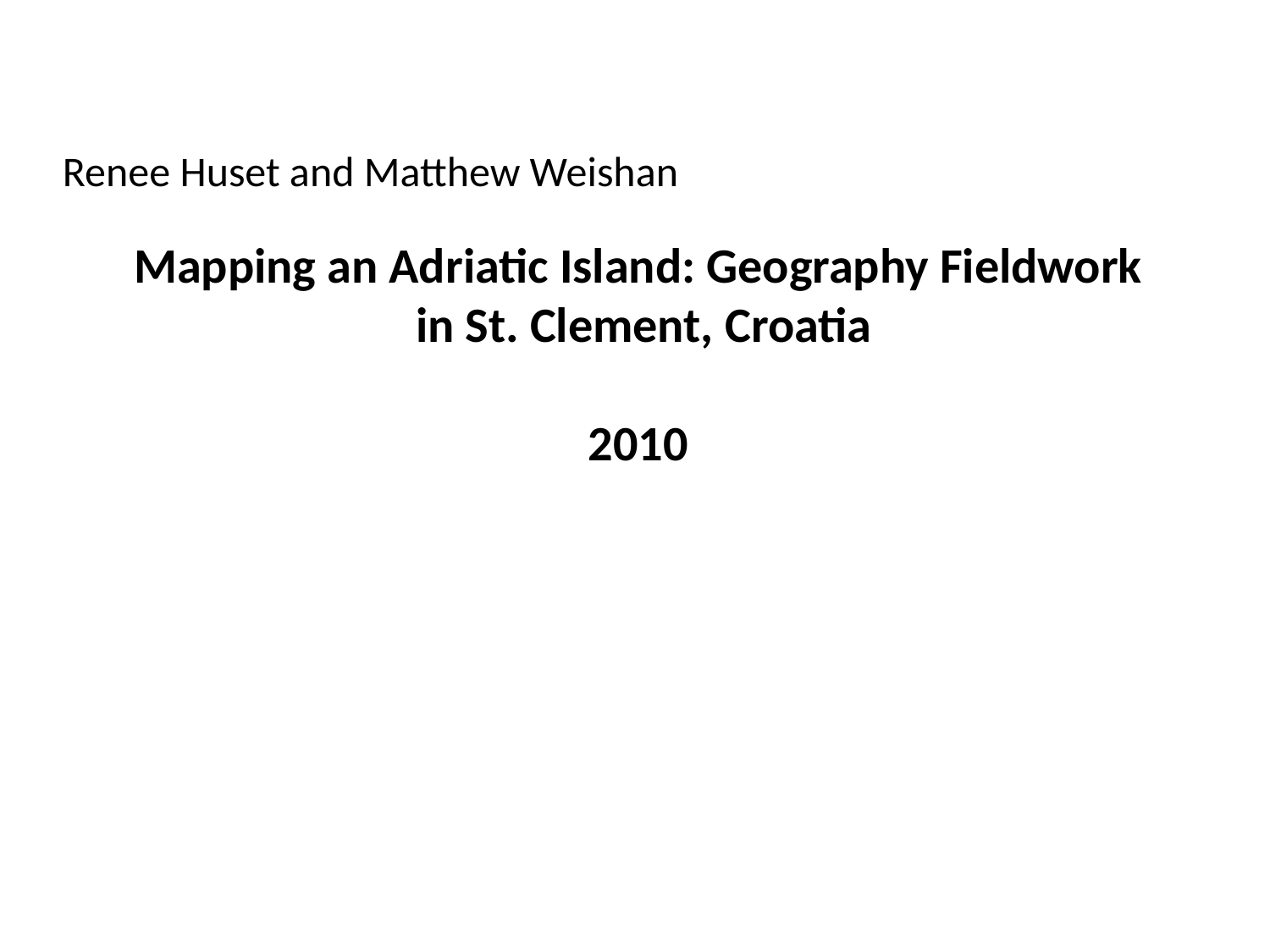

Renee Huset and Matthew Weishan

Mapping an Adriatic Island: Geography Fieldwork
 in St. Clement, Croatia

2010